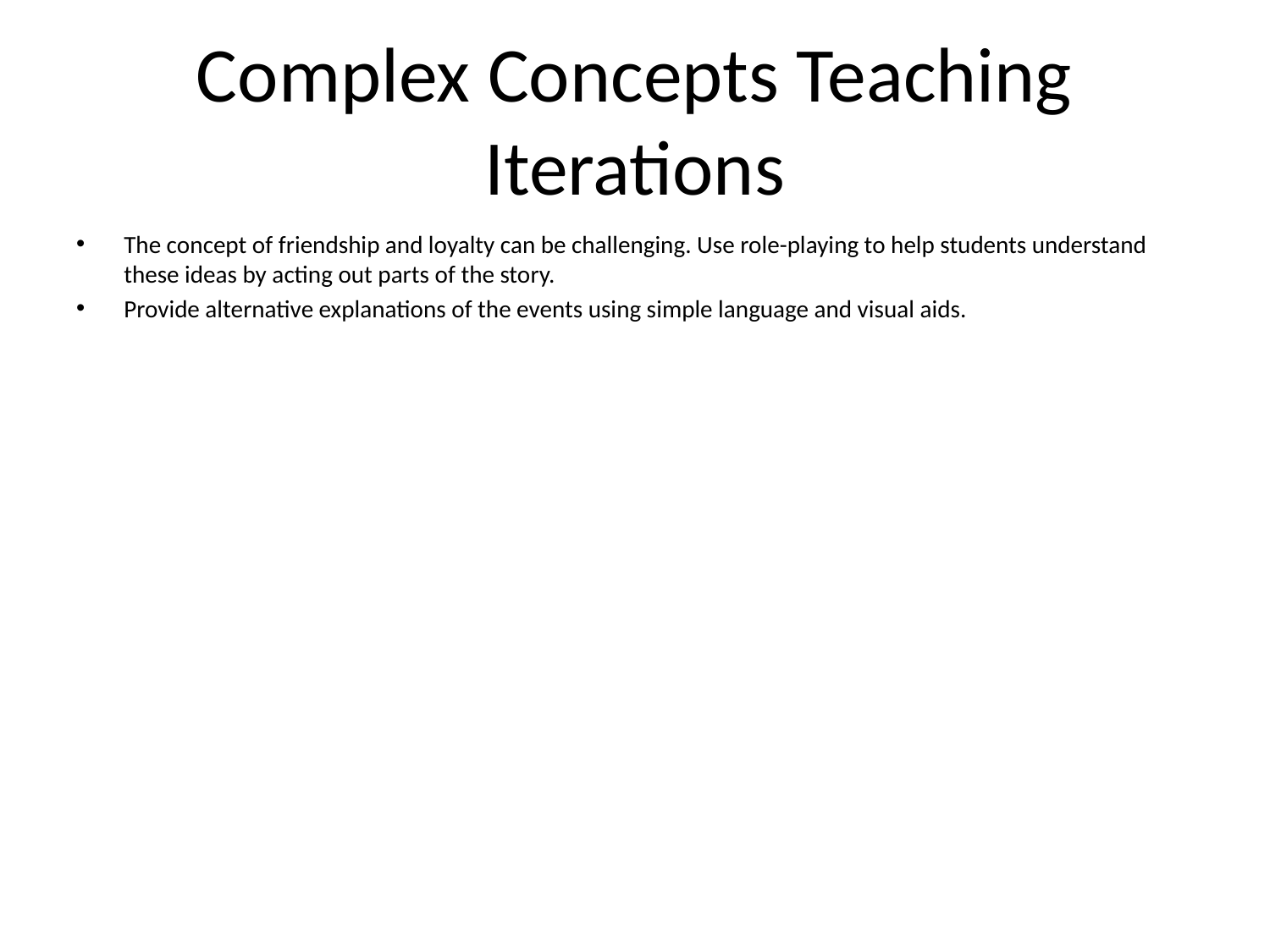

# Complex Concepts Teaching Iterations
The concept of friendship and loyalty can be challenging. Use role-playing to help students understand these ideas by acting out parts of the story.
Provide alternative explanations of the events using simple language and visual aids.